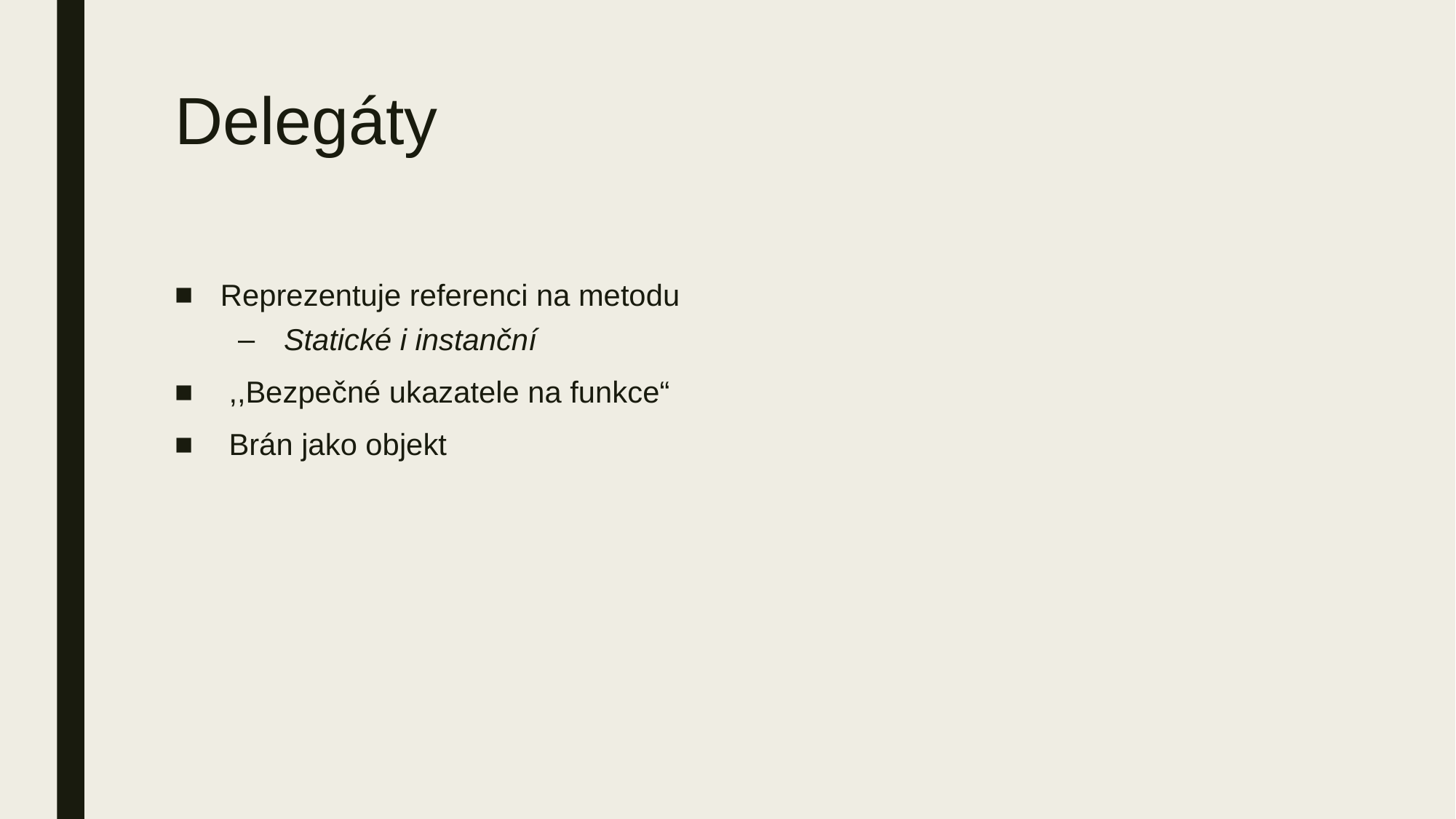

# Delegáty
Reprezentuje referenci na metodu
Statické i instanční
 ,,Bezpečné ukazatele na funkce“
 Brán jako objekt